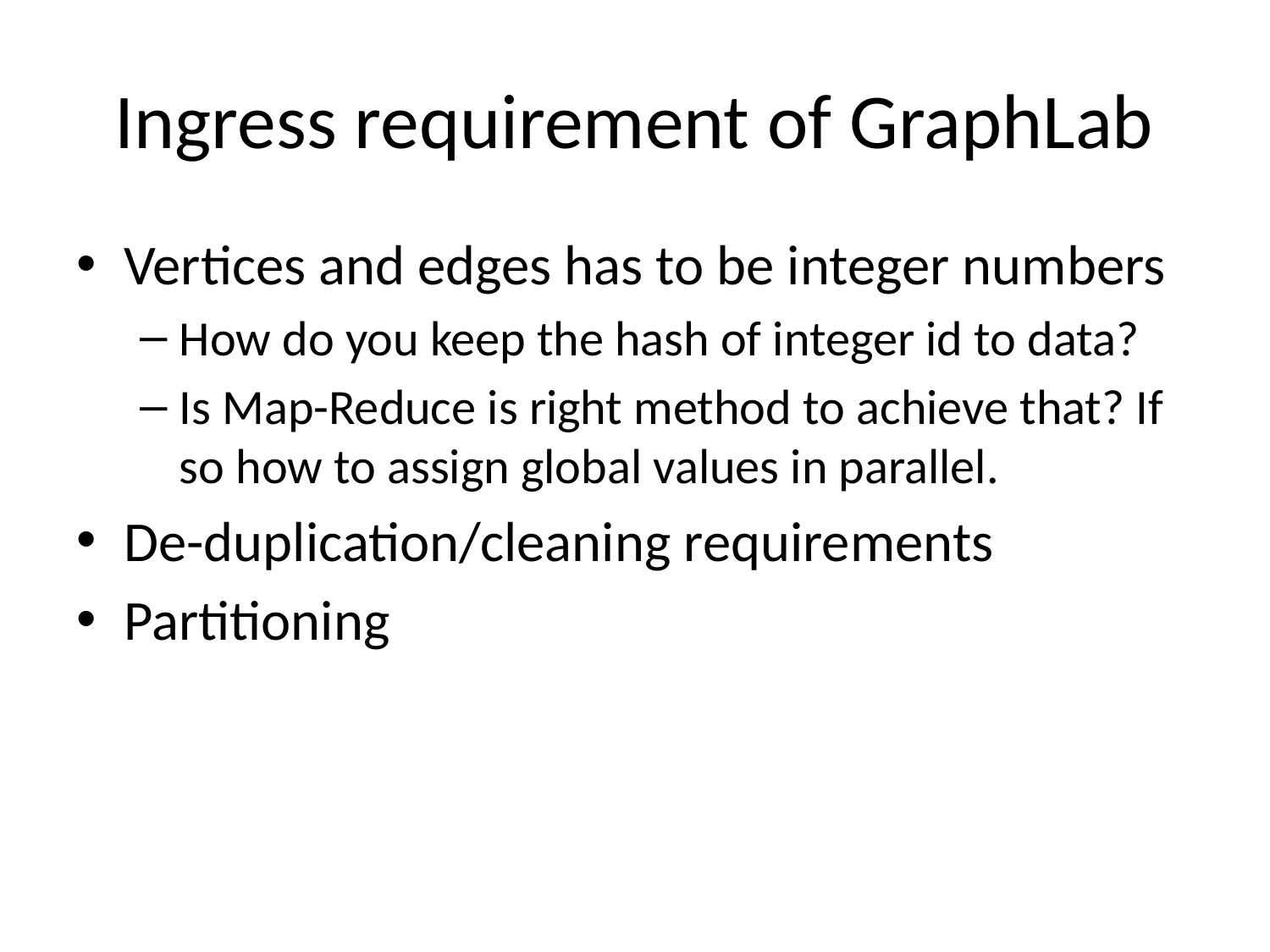

# Ingress requirement of GraphLab
Vertices and edges has to be integer numbers
How do you keep the hash of integer id to data?
Is Map-Reduce is right method to achieve that? If so how to assign global values in parallel.
De-duplication/cleaning requirements
Partitioning